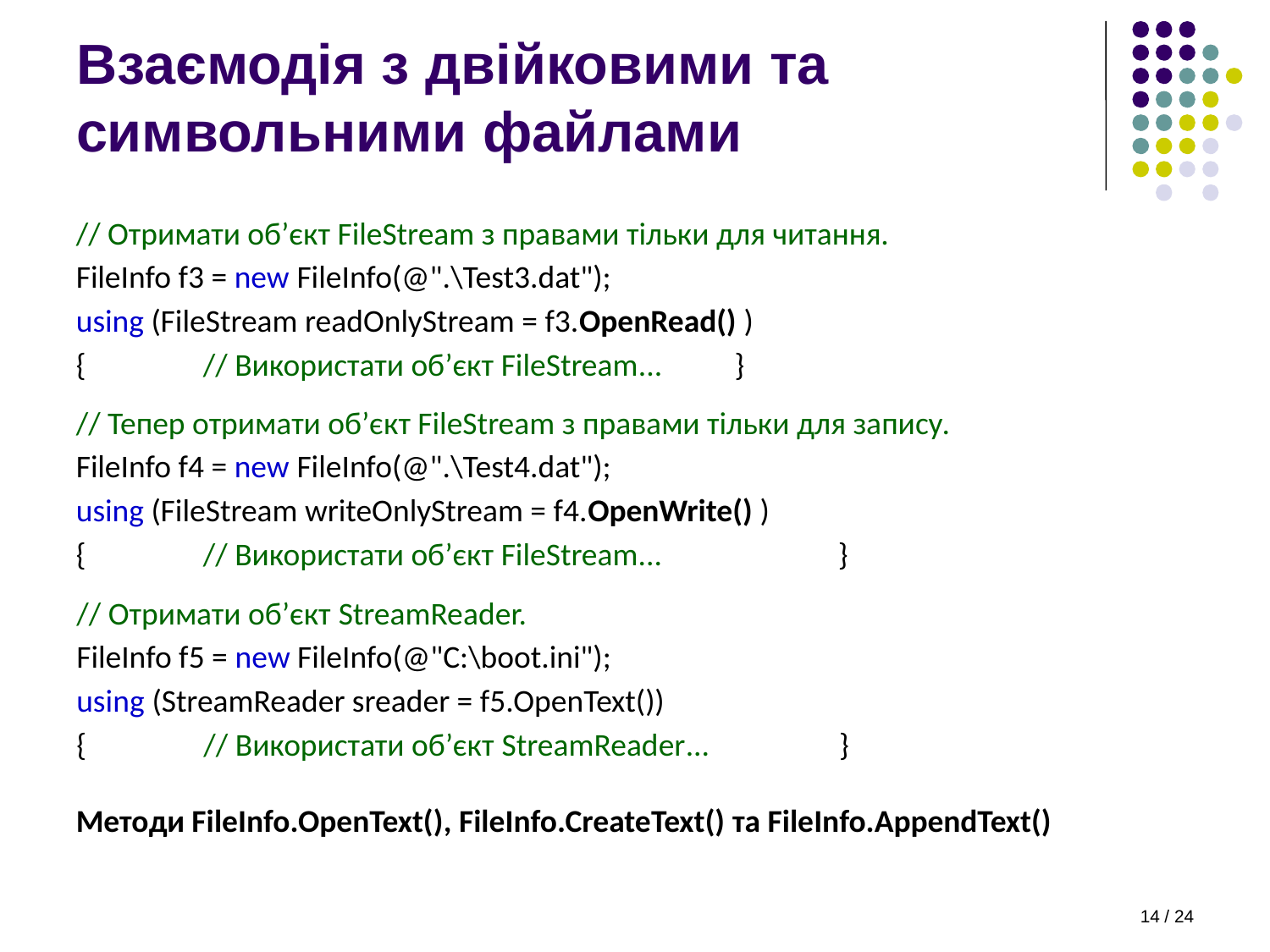

# Взаємодія з двійковими та символьними файлами
// Отримати об’єкт FileStream з правами тільки для читання.
FileInfo f3 = new FileInfo(@".\Test3.dat");
using (FileStream readOnlyStream = f3.OpenRead() )
{	// Використати об’єкт FileStream...          }
// Тепер отримати об’єкт FileStream з правами тільки для запису.
FileInfo f4 = new FileInfo(@".\Test4.dat");
using (FileStream writeOnlyStream = f4.OpenWrite() )
{	// Використати об’єкт FileStream...		}
// Отримати об’єкт StreamReader.
FileInfo f5 = new FileInfo(@"C:\boot.ini");
using (StreamReader sreader = f5.OpenText())
{	// Використати об’єкт StreamReader...                  }
Методи FileInfo.OpenText(), FileInfo.CreateText() та FileInfo.AppendText()
14 / 24